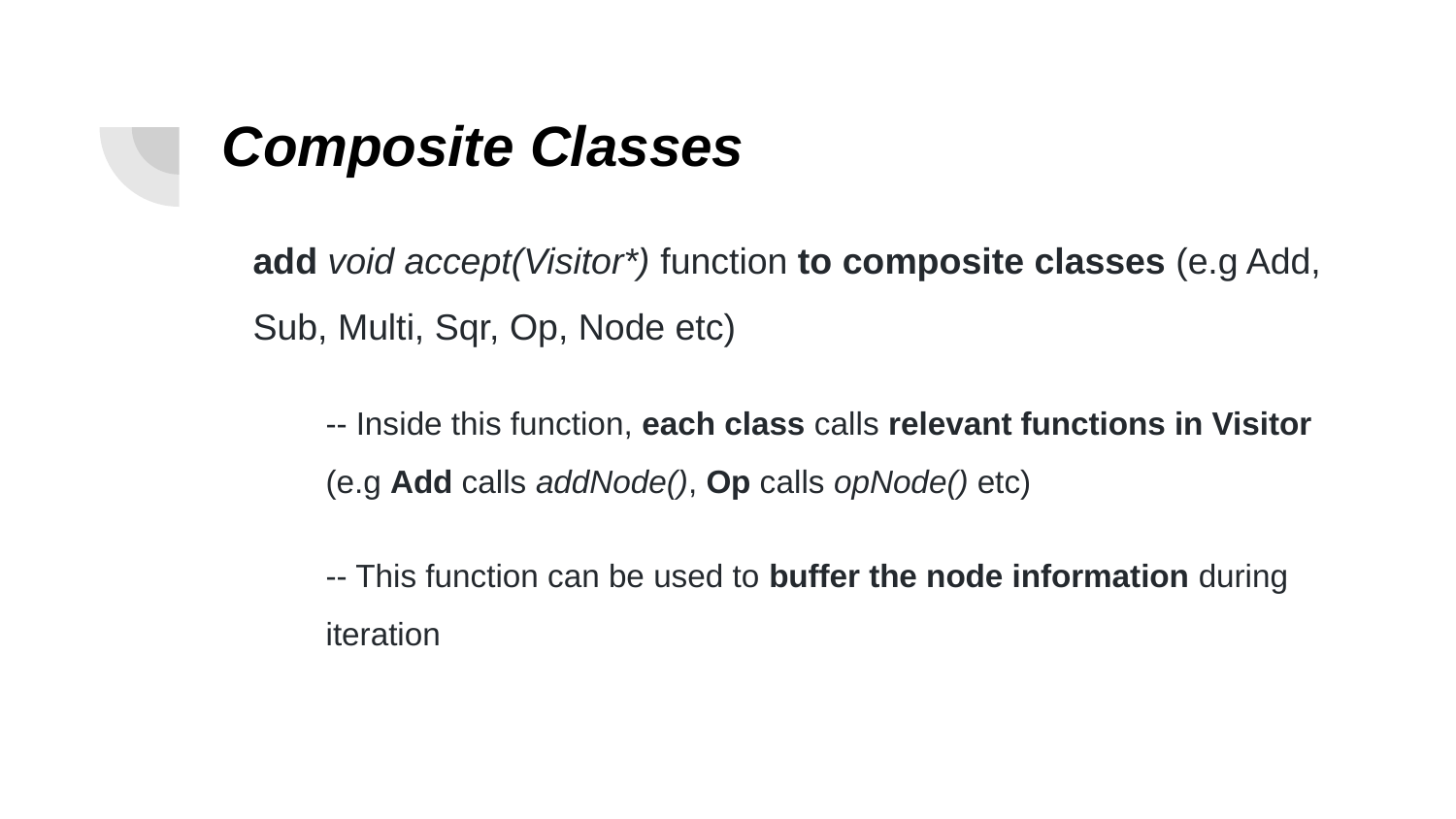

# Composite Classes
add void accept(Visitor*) function to composite classes (e.g Add, Sub, Multi, Sqr, Op, Node etc)
-- Inside this function, each class calls relevant functions in Visitor (e.g Add calls addNode(), Op calls opNode() etc)
-- This function can be used to buffer the node information during iteration